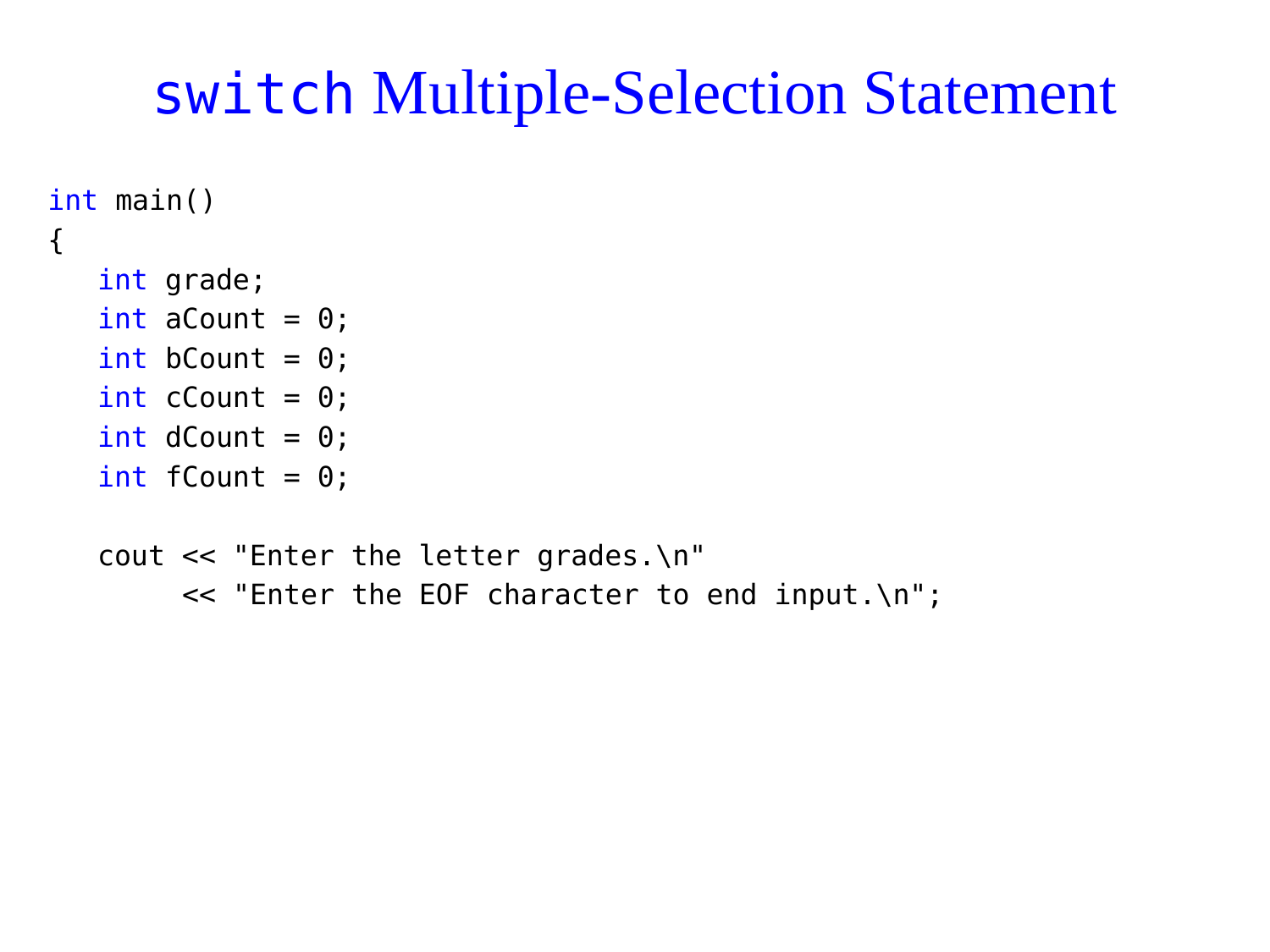

# switch Multiple-Selection Statement
int main()
{
	int grade;
	int aCount = 0;
	int bCount = 0;
	int cCount = 0;
	int dCount = 0;
	int fCount = 0;

	cout << "Enter the letter grades.\n"
	     << "Enter the EOF character to end input.\n";